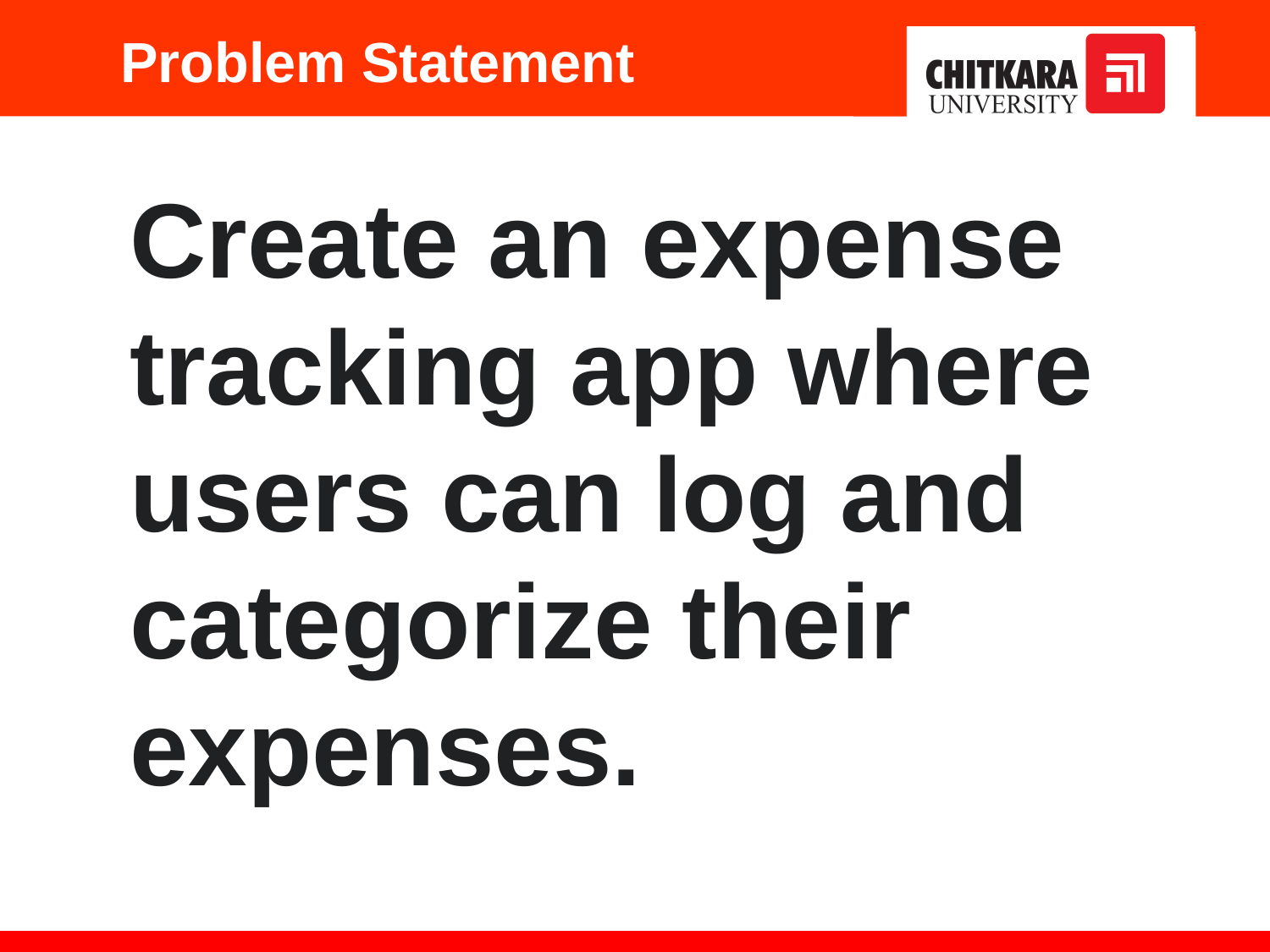

Problem Statement
Create an expense tracking app where users can log and categorize their expenses.